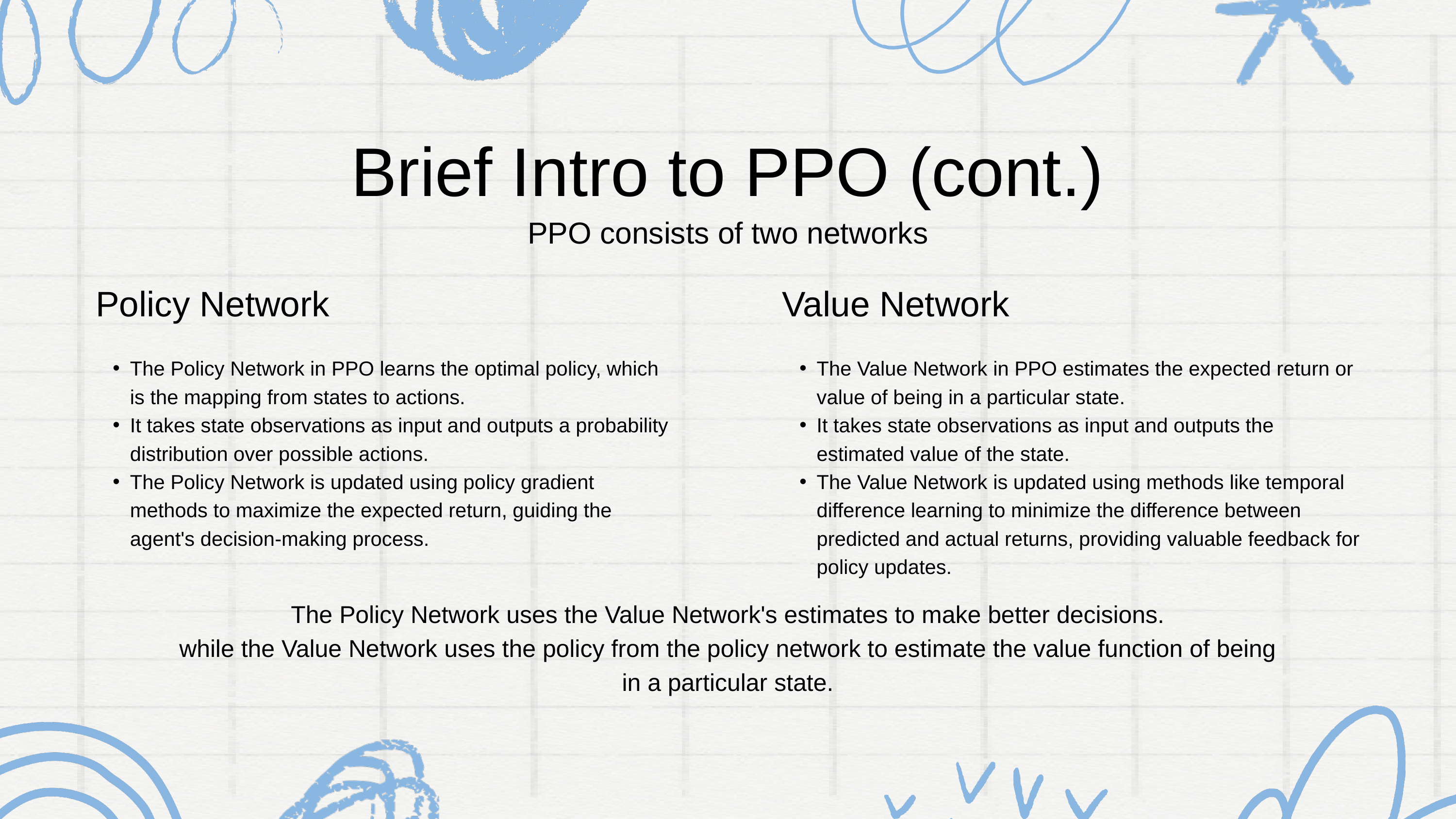

Brief Intro to PPO (cont.)
PPO consists of two networks
Policy Network

The Policy Network in PPO learns the optimal policy, which is the mapping from states to actions.
It takes state observations as input and outputs a probability distribution over possible actions.
The Policy Network is updated using policy gradient methods to maximize the expected return, guiding the agent's decision-making process.

Value Network

The Value Network in PPO estimates the expected return or value of being in a particular state.
It takes state observations as input and outputs the estimated value of the state.
The Value Network is updated using methods like temporal difference learning to minimize the difference between predicted and actual returns, providing valuable feedback for policy updates.

The Policy Network uses the Value Network's estimates to make better decisions.
while the Value Network uses the policy from the policy network to estimate the value function of being in a particular state.